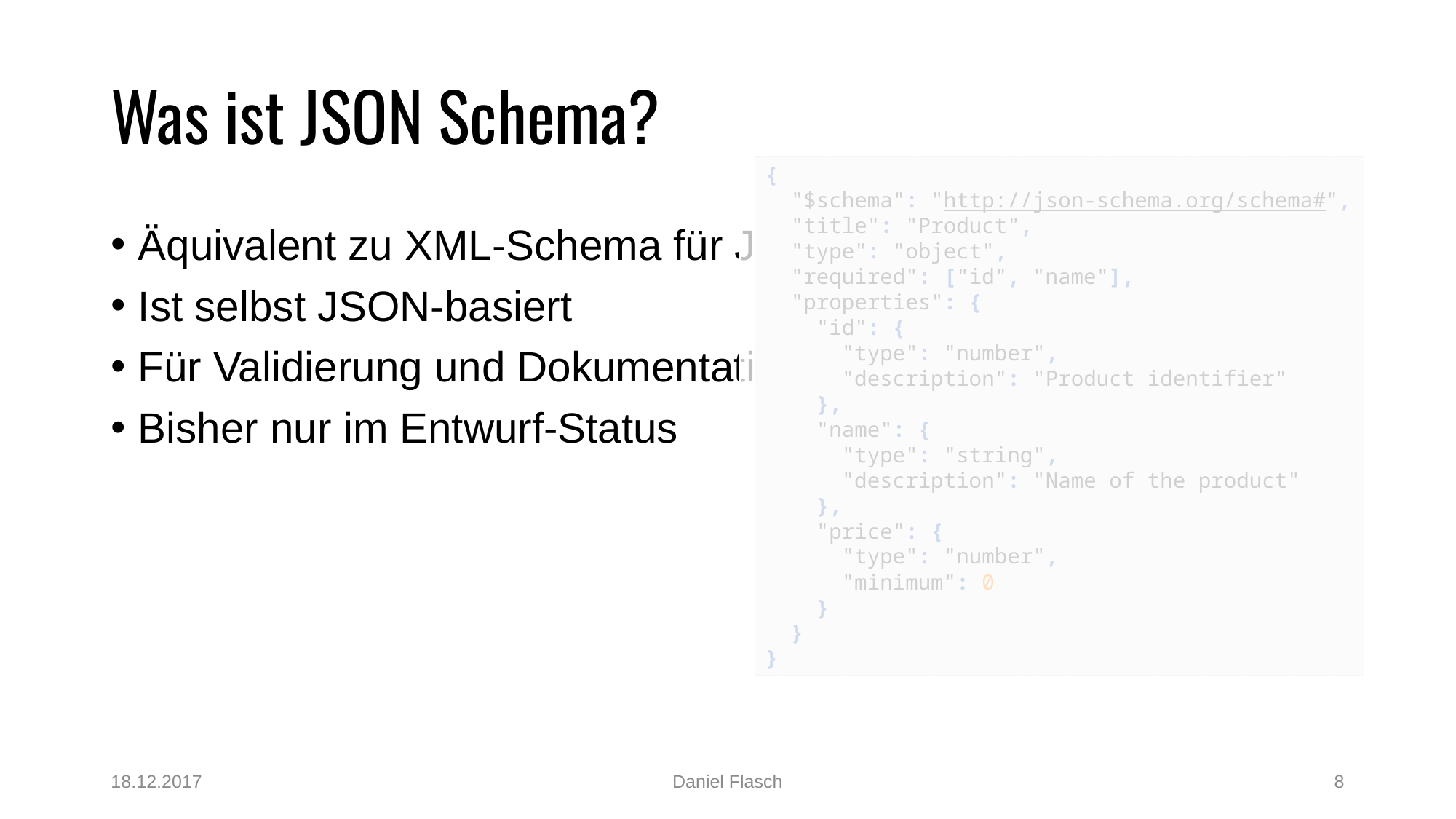

# Was ist JSON Schema?

{
  "$schema": "http://json-schema.org/schema#",
  "title": "Product",
  "type": "object",
  "required": ["id", "name"],
  "properties": {
    "id": {
      "type": "number",
      "description": "Product identifier"
    },
    "name": {
      "type": "string",
      "description": "Name of the product"
    },
    "price": {
      "type": "number",
      "minimum": 0
    }
  }
}
Äquivalent zu XML-Schema für JSON
Ist selbst JSON-basiert
Für Validierung und Dokumentation
Bisher nur im Entwurf-Status
18.12.2017
Daniel Flasch
8